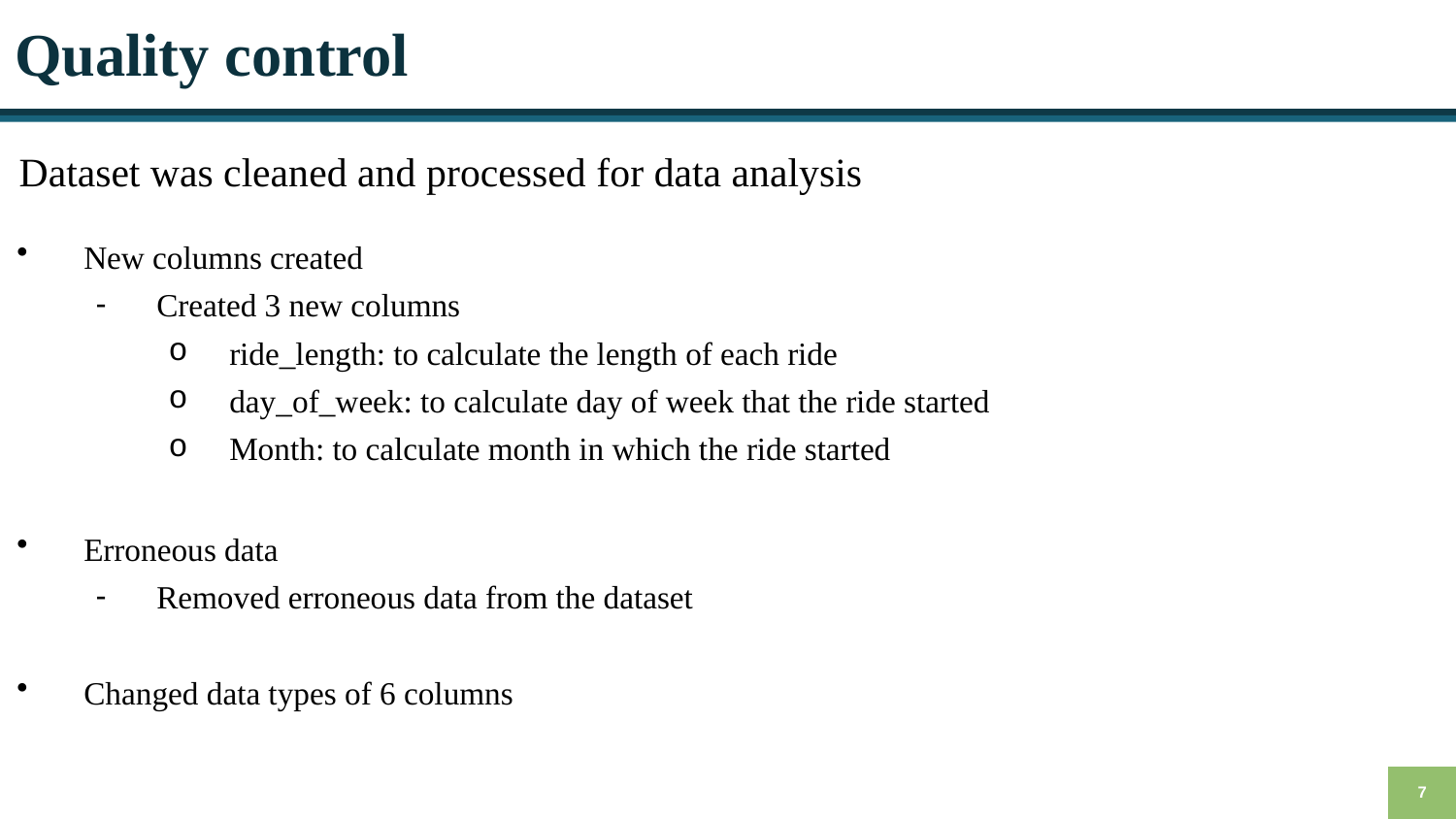

# Quality control
Dataset was cleaned and processed for data analysis
New columns created
Created 3 new columns
ride_length: to calculate the length of each ride
day_of_week: to calculate day of week that the ride started
Month: to calculate month in which the ride started

Erroneous data
Removed erroneous data from the dataset

Changed data types of 6 columns
7